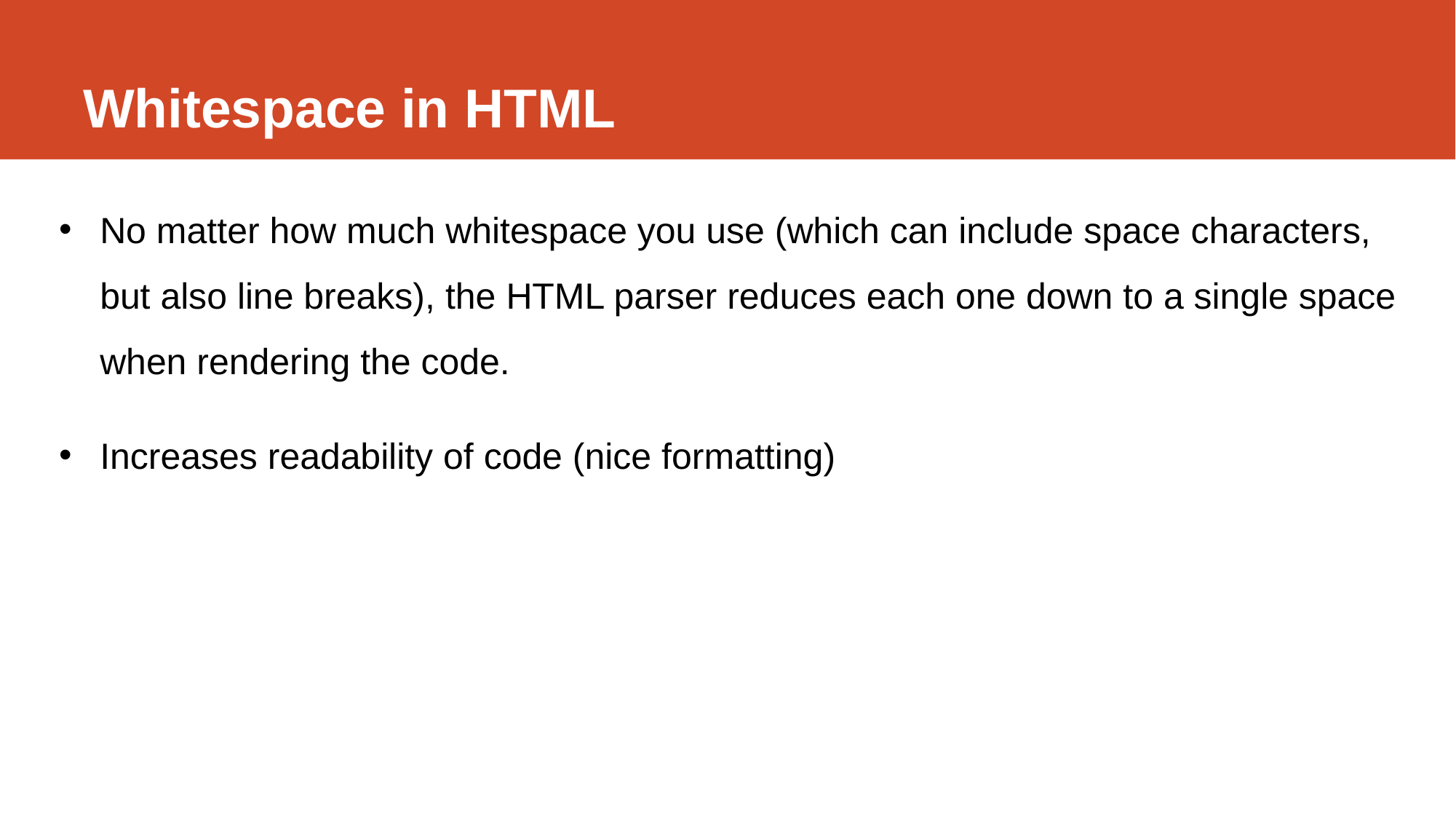

# Whitespace in HTML
No matter how much whitespace you use (which can include space characters, but also line breaks), the HTML parser reduces each one down to a single space when rendering the code.
Increases readability of code (nice formatting)